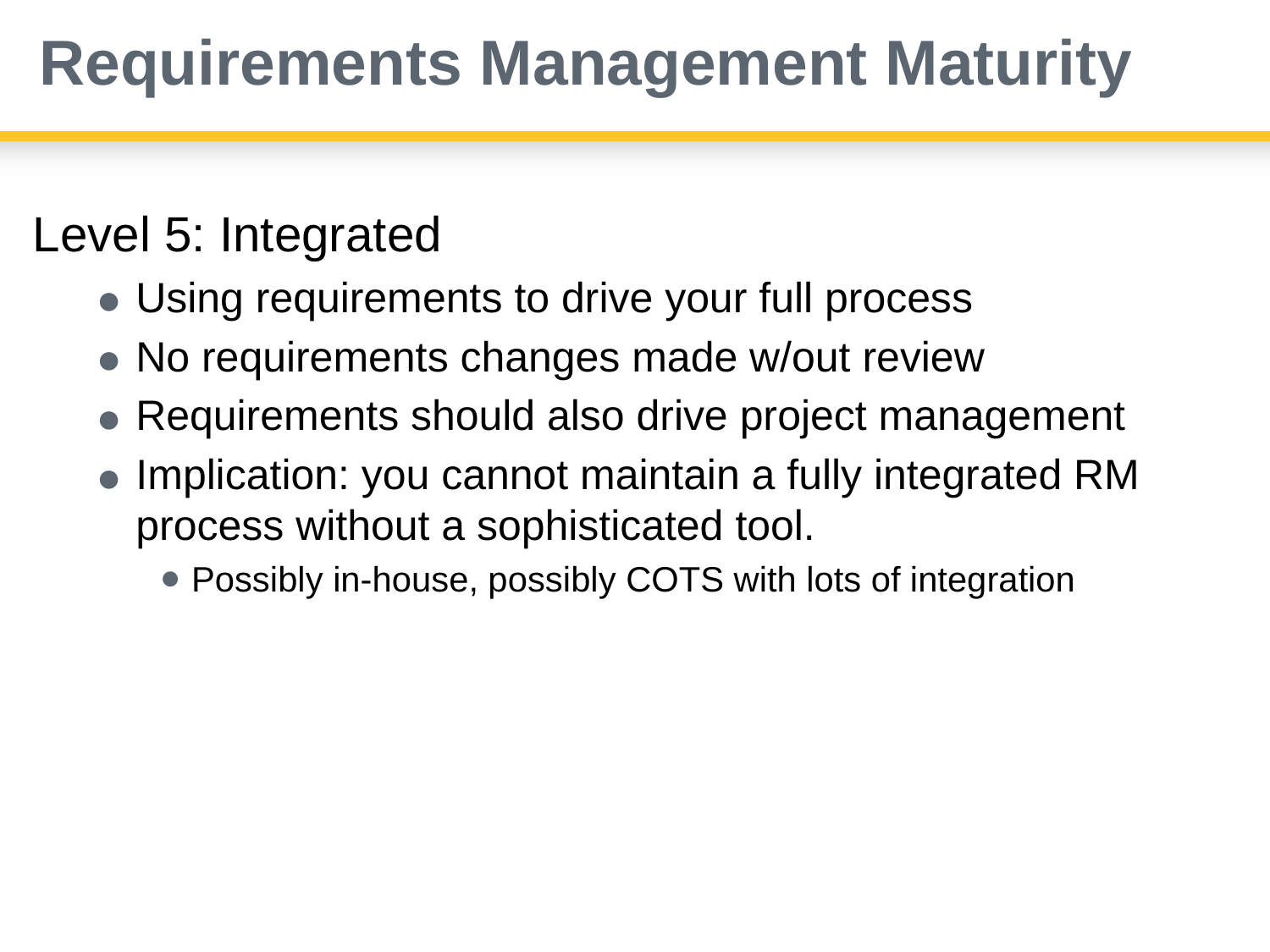

# Requirements Management Maturity
Level 5: Integrated
Using requirements to drive your full process
No requirements changes made w/out review
Requirements should also drive project management
Implication: you cannot maintain a fully integrated RM process without a sophisticated tool.
Possibly in-house, possibly COTS with lots of integration